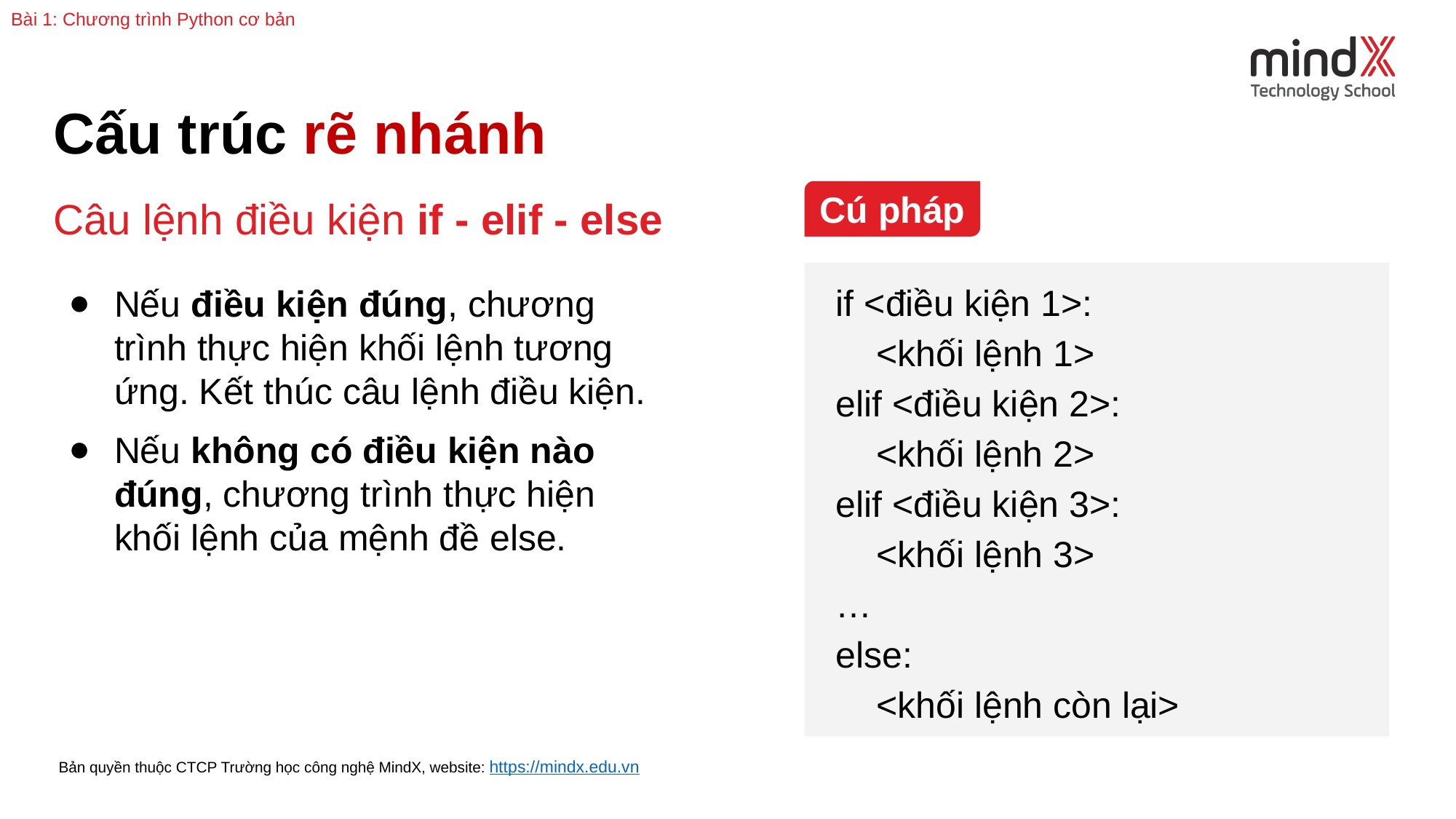

Bài 1: Chương trình Python cơ bản
Cấu trúc rẽ nhánh
Câu lệnh điều kiện if - elif - else
Cú pháp
if <điều kiện 1>:
    <khối lệnh 1>
elif <điều kiện 2>:
    <khối lệnh 2>
elif <điều kiện 3>:
    <khối lệnh 3>
…
else:
    <khối lệnh còn lại>
Nếu điều kiện đúng, chương trình thực hiện khối lệnh tương ứng. Kết thúc câu lệnh điều kiện.
Nếu không có điều kiện nào đúng, chương trình thực hiện khối lệnh của mệnh đề else.
Bản quyền thuộc CTCP Trường học công nghệ MindX, website: https://mindx.edu.vn